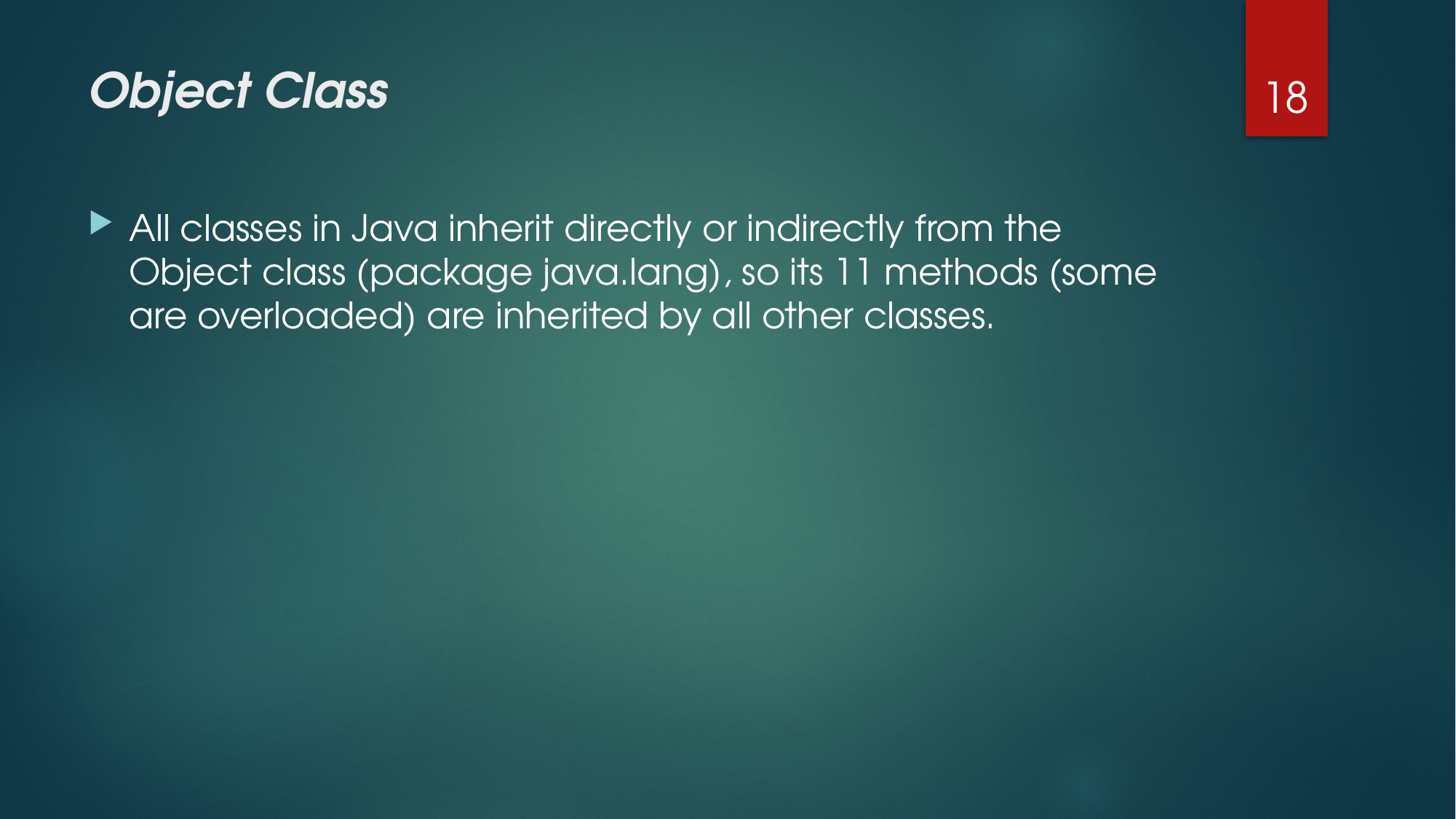

18
# Object Class
All classes in Java inherit directly or indirectly from the Object class (package java.lang), so its 11 methods (some are overloaded) are inherited by all other classes.